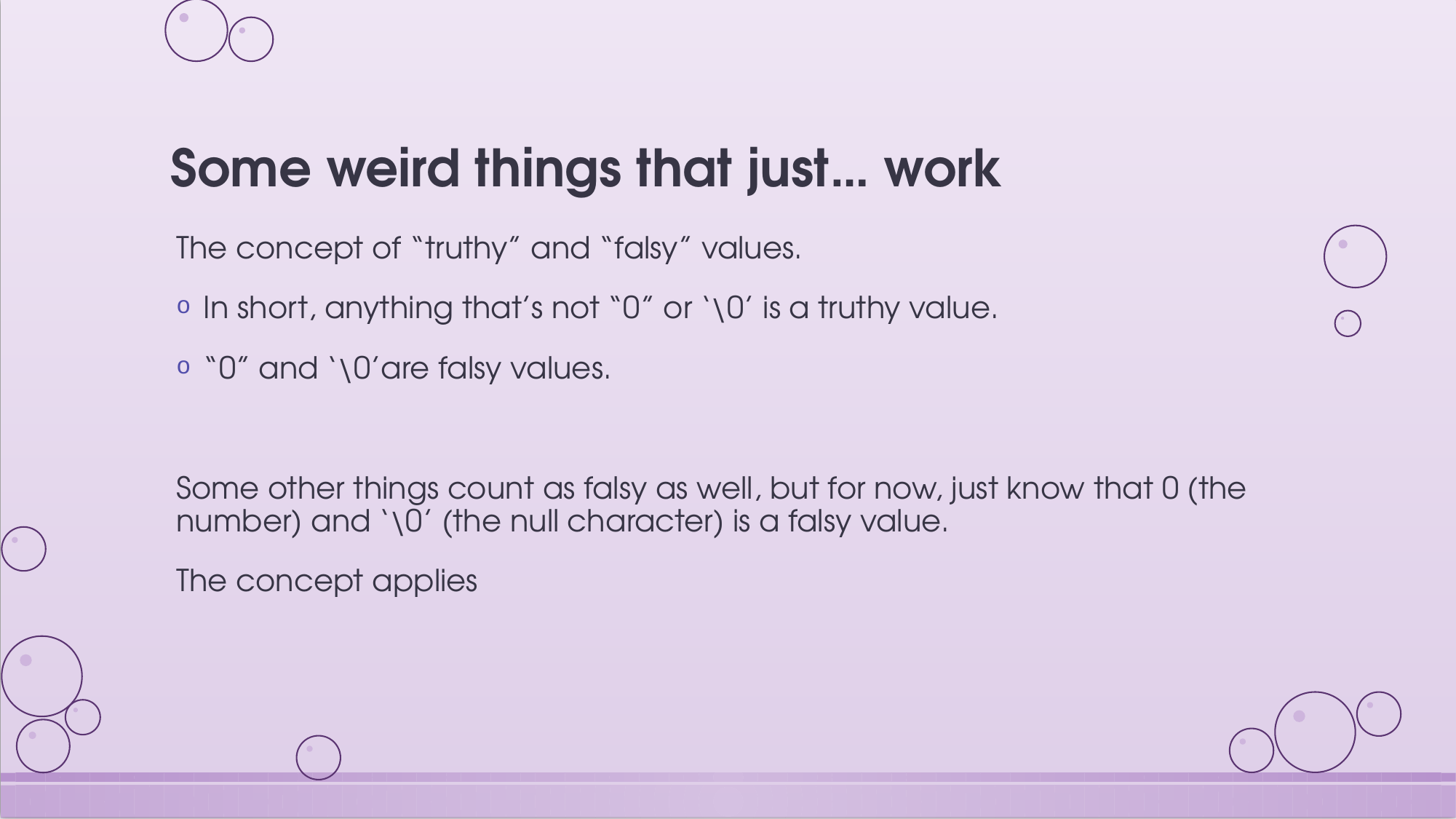

# Some weird things that just… work
The concept of “truthy” and “falsy” values.
In short, anything that’s not “0” or ‘\0’ is a truthy value.
“0” and ‘\0’are falsy values.

Some other things count as falsy as well, but for now, just know that 0 (the number) and ‘\0’ (the null character) is a falsy value.
The concept applies